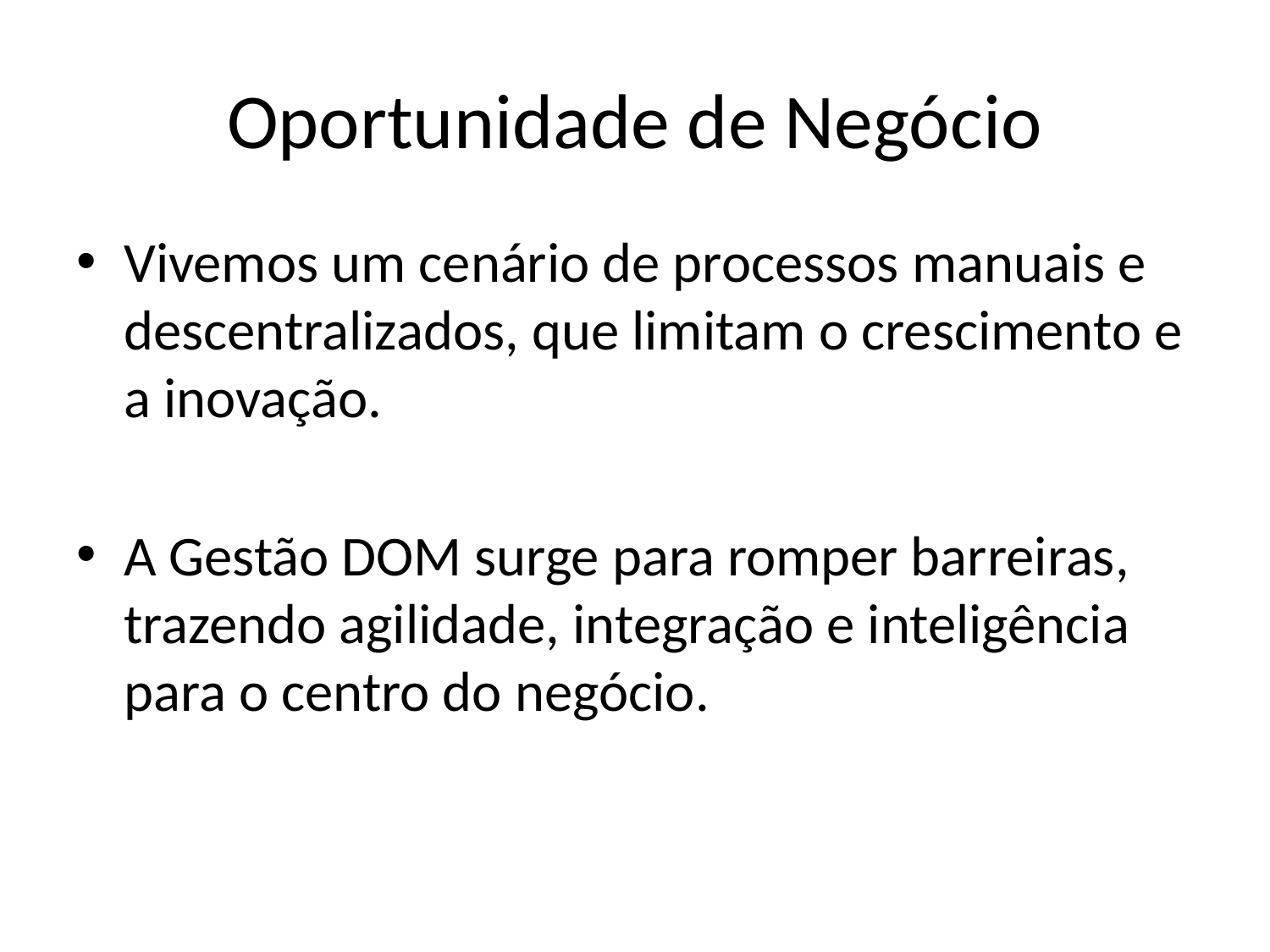

# Oportunidade de Negócio
Vivemos um cenário de processos manuais e descentralizados, que limitam o crescimento e a inovação.

A Gestão DOM surge para romper barreiras, trazendo agilidade, integração e inteligência para o centro do negócio.